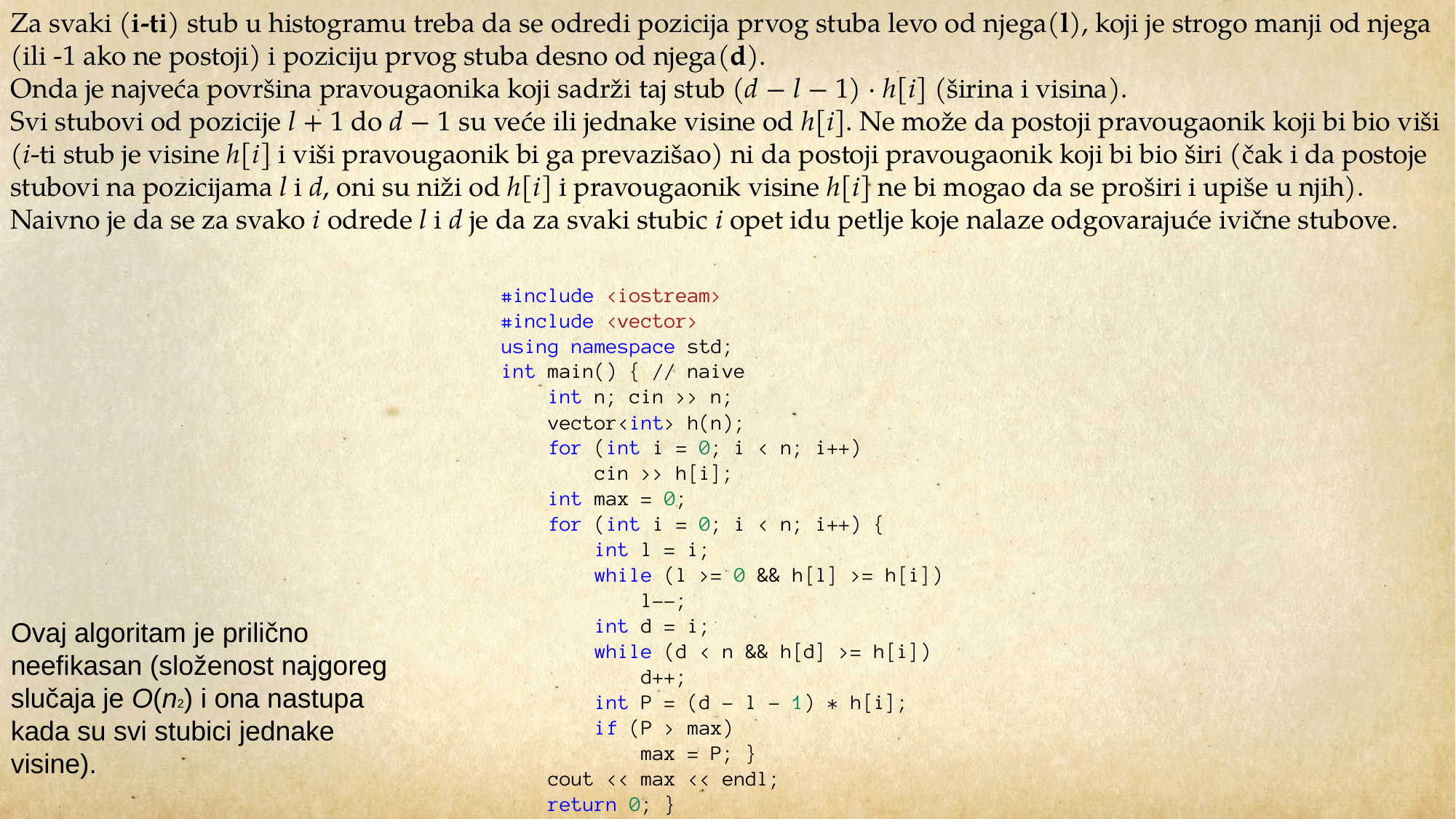

Za svaki (i-ti) stub u histogramu treba da se odredi pozicija prvog stuba levo od njega(l), koji je strogo manji od njega (ili -1 ako ne postoji) i poziciju prvog stuba desno od njega(d).
Onda je najveća površina pravougaonika koji sadrži taj stub (d − l − 1) · h[i] (širina i visina).
Svi stubovi od pozicije l + 1 do d − 1 su veće ili jednake visine od h[i]. Ne može da postoji pravougaonik koji bi bio viši (i-ti stub je visine h[i] i viši pravougaonik bi ga prevazišao) ni da postoji pravougaonik koji bi bio širi (čak i da postoje stubovi na pozicijama l i d, oni su niži od h[i] i pravougaonik visine h[i] ne bi mogao da se proširi i upiše u njih).
Naivno je da se za svako i odrede l i d je da za svaki stubic i opet idu petlje koje nalaze odgovarajuće ivične stubove.
#include <iostream>
#include <vector>
using namespace std;
int main() { // naive
    int n; cin >> n;
    vector<int> h(n);
    for (int i = 0; i < n; i++)
        cin >> h[i];
    int max = 0;
    for (int i = 0; i < n; i++) {
        int l = i;
        while (l >= 0 && h[l] >= h[i])
            l--;
        int d = i;
        while (d < n && h[d] >= h[i])
            d++;
        int P = (d - l - 1) * h[i];
        if (P > max)
            max = P; }
    cout << max << endl;
    return 0; }
Ovaj algoritam je prilično neefikasan (složenost najgoreg slučaja je O(n2) i ona nastupa kada su svi stubici jednake visine).